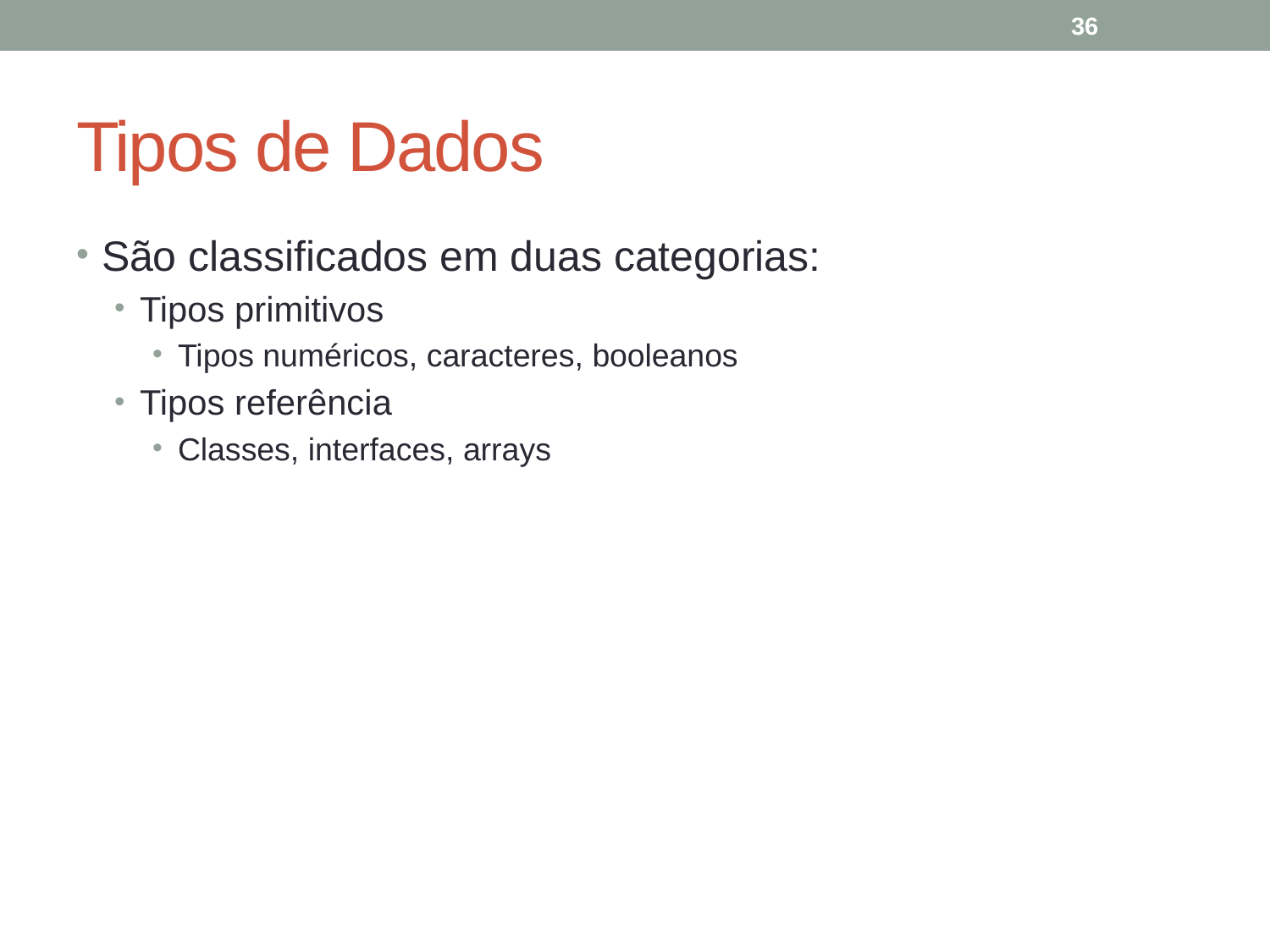

36
# Tipos de Dados
São classificados em duas categorias:
Tipos primitivos
Tipos numéricos, caracteres, booleanos
Tipos referência
Classes, interfaces, arrays